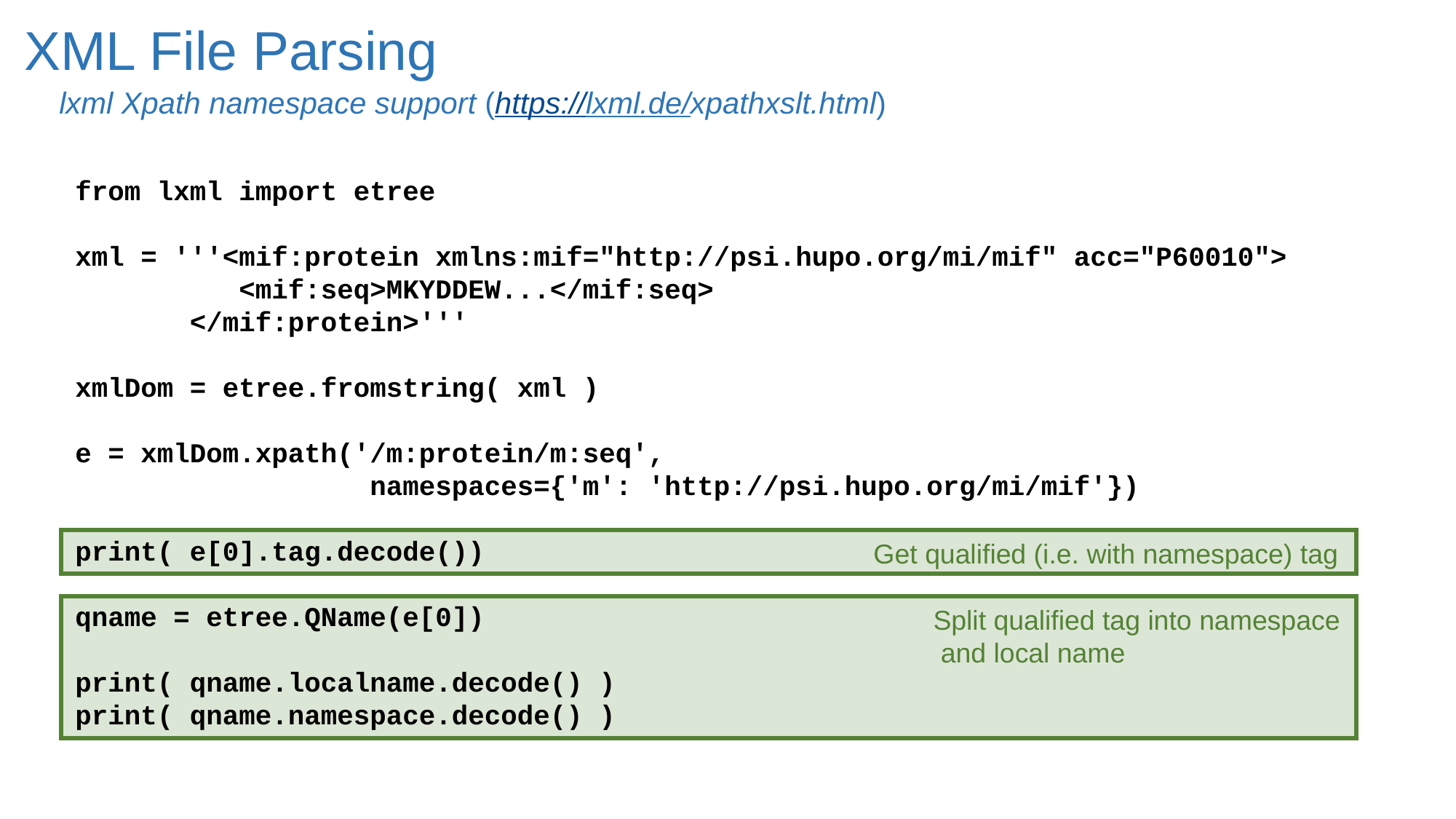

XML File Parsing
lxml Xpath namespace support (https://lxml.de/xpathxslt.html)
from lxml import etree

xml = '''<mif:protein xmlns:mif="http://psi.hupo.org/mi/mif" acc="P60010">
          <mif:seq>MKYDDEW...</mif:seq>
       </mif:protein>'''

xmlDom = etree.fromstring( xml )

e = xmlDom.xpath('/m:protein/m:seq',
                  namespaces={'m': 'http://psi.hupo.org/mi/mif'})

print( e[0].tag.decode())

qname = etree.QName(e[0])

print( qname.localname.decode() )
print( qname.namespace.decode() )

Get qualified (i.e. with namespace) tag

Split qualified tag into namespace  and local name